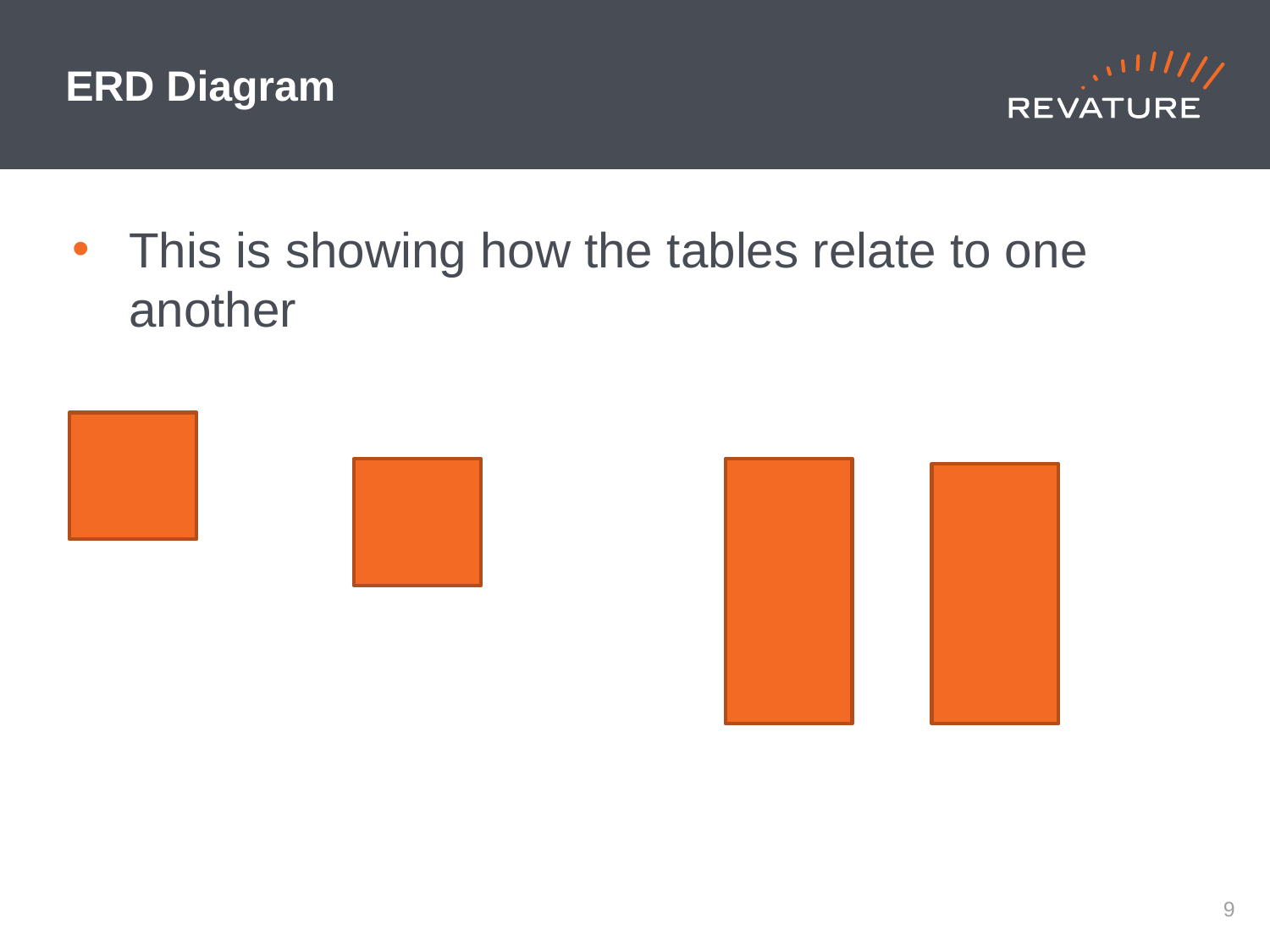

# ERD Diagram
This is showing how the tables relate to one another

9